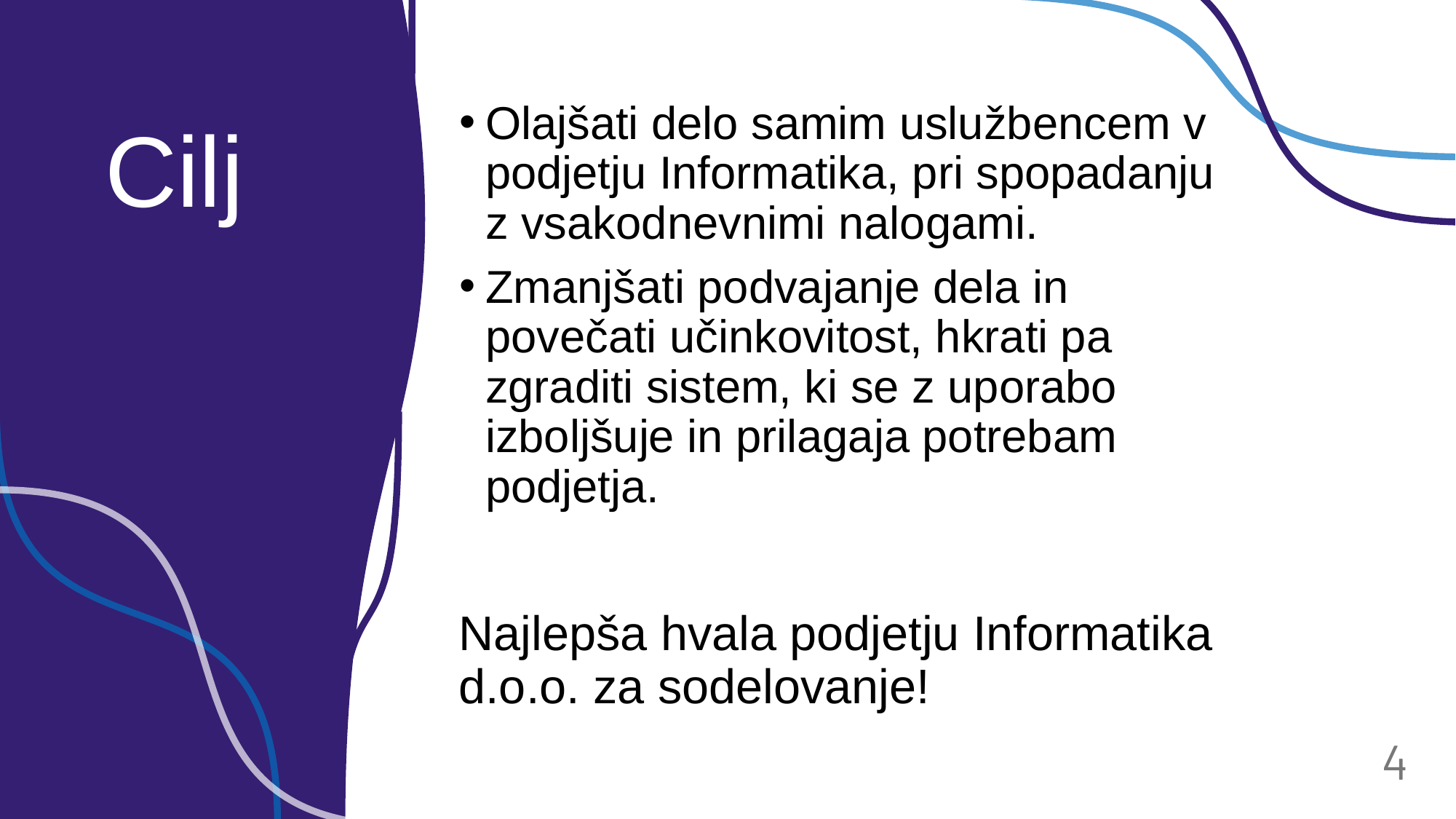

Olajšati delo samim uslužbencem v podjetju Informatika, pri spopadanju z vsakodnevnimi nalogami.
Zmanjšati podvajanje dela in povečati učinkovitost, hkrati pa zgraditi sistem, ki se z uporabo izboljšuje in prilagaja potrebam podjetja.

Cilj

Najlepša hvala podjetju Informatika d.o.o. za sodelovanje!

4